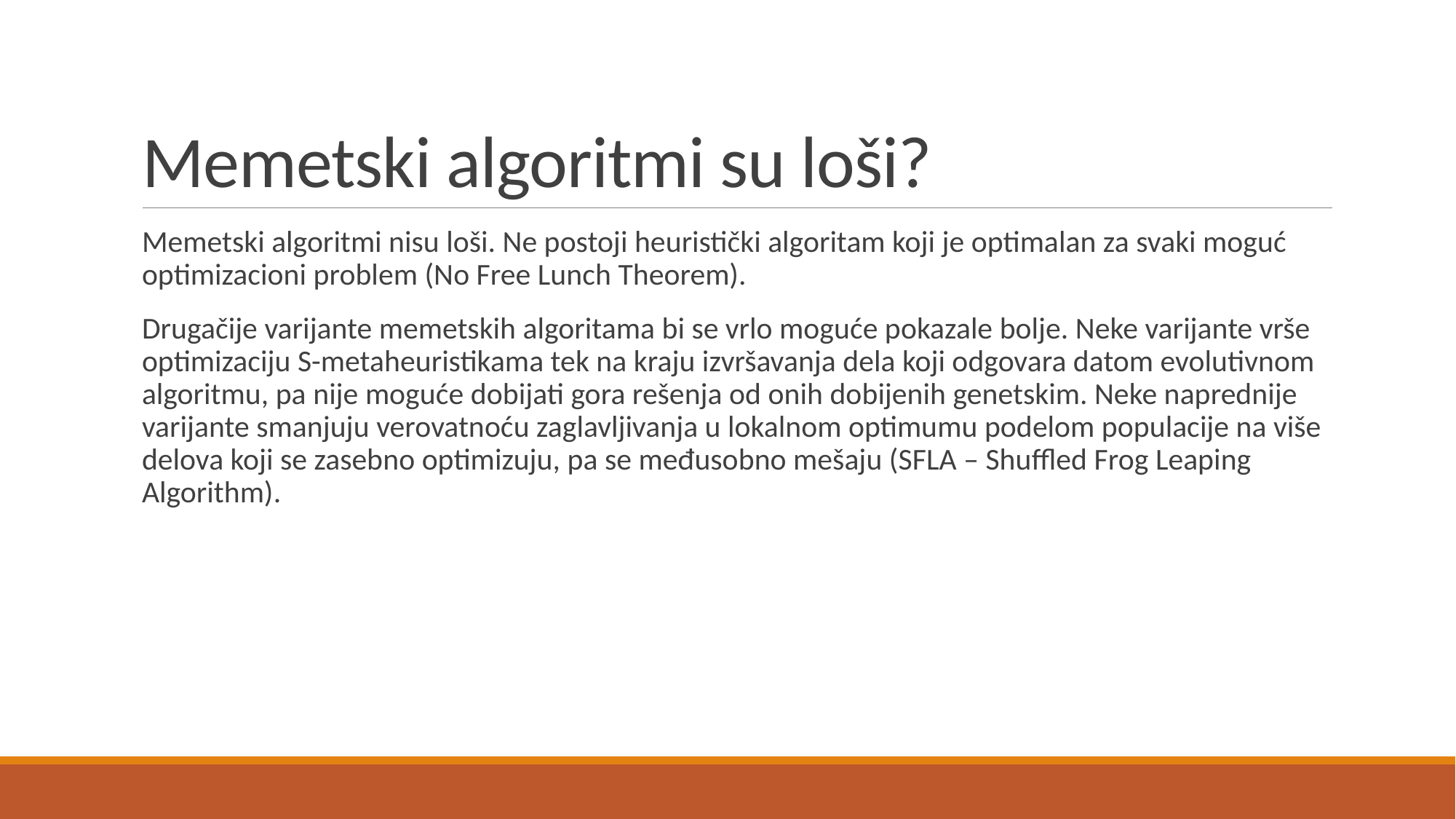

# Memetski algoritmi su loši?
Memetski algoritmi nisu loši. Ne postoji heuristički algoritam koji je optimalan za svaki moguć optimizacioni problem (No Free Lunch Theorem).
Drugačije varijante memetskih algoritama bi se vrlo moguće pokazale bolje. Neke varijante vrše optimizaciju S-metaheuristikama tek na kraju izvršavanja dela koji odgovara datom evolutivnom algoritmu, pa nije moguće dobijati gora rešenja od onih dobijenih genetskim. Neke naprednije varijante smanjuju verovatnoću zaglavljivanja u lokalnom optimumu podelom populacije na više delova koji se zasebno optimizuju, pa se međusobno mešaju (SFLA – Shuffled Frog Leaping Algorithm).